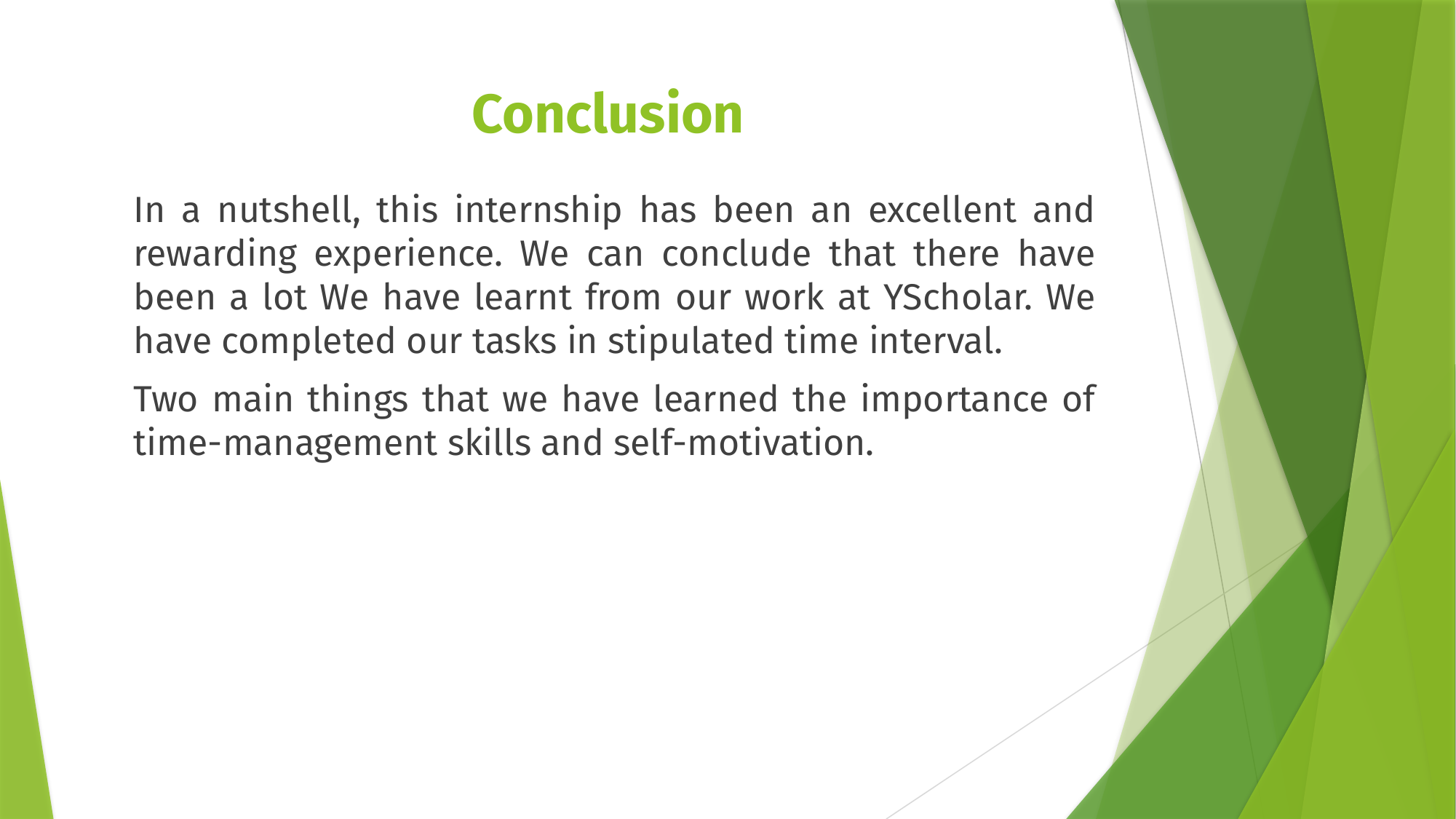

# Conclusion
In a nutshell, this internship has been an excellent and rewarding experience. We can conclude that there have been a lot We have learnt from our work at YScholar. We have completed our tasks in stipulated time interval.
Two main things that we have learned the importance of time-management skills and self-motivation.